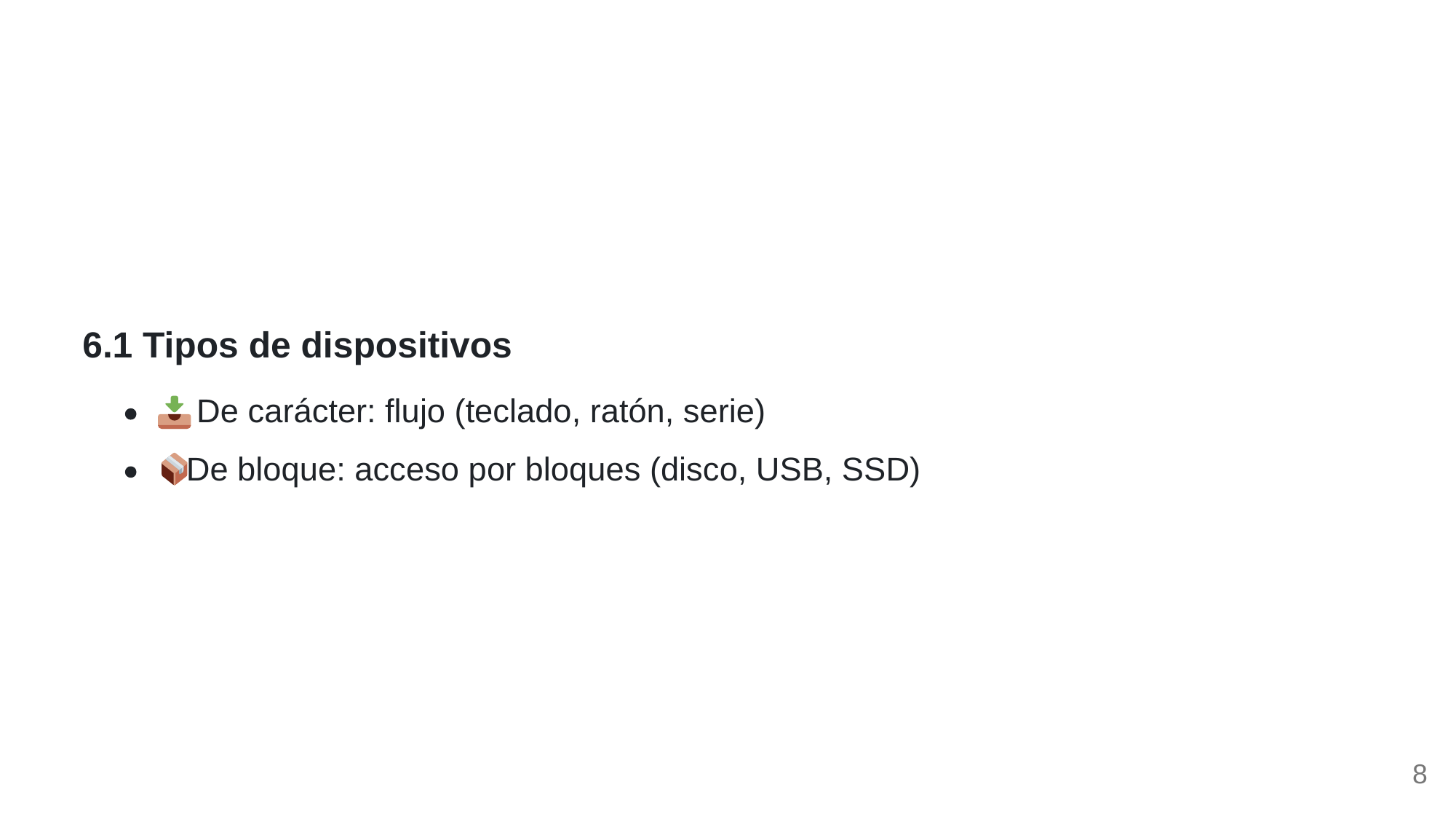

6.1 Tipos de dispositivos
 De carácter: flujo (teclado, ratón, serie)

 De bloque: acceso por bloques (disco, USB, SSD)

8